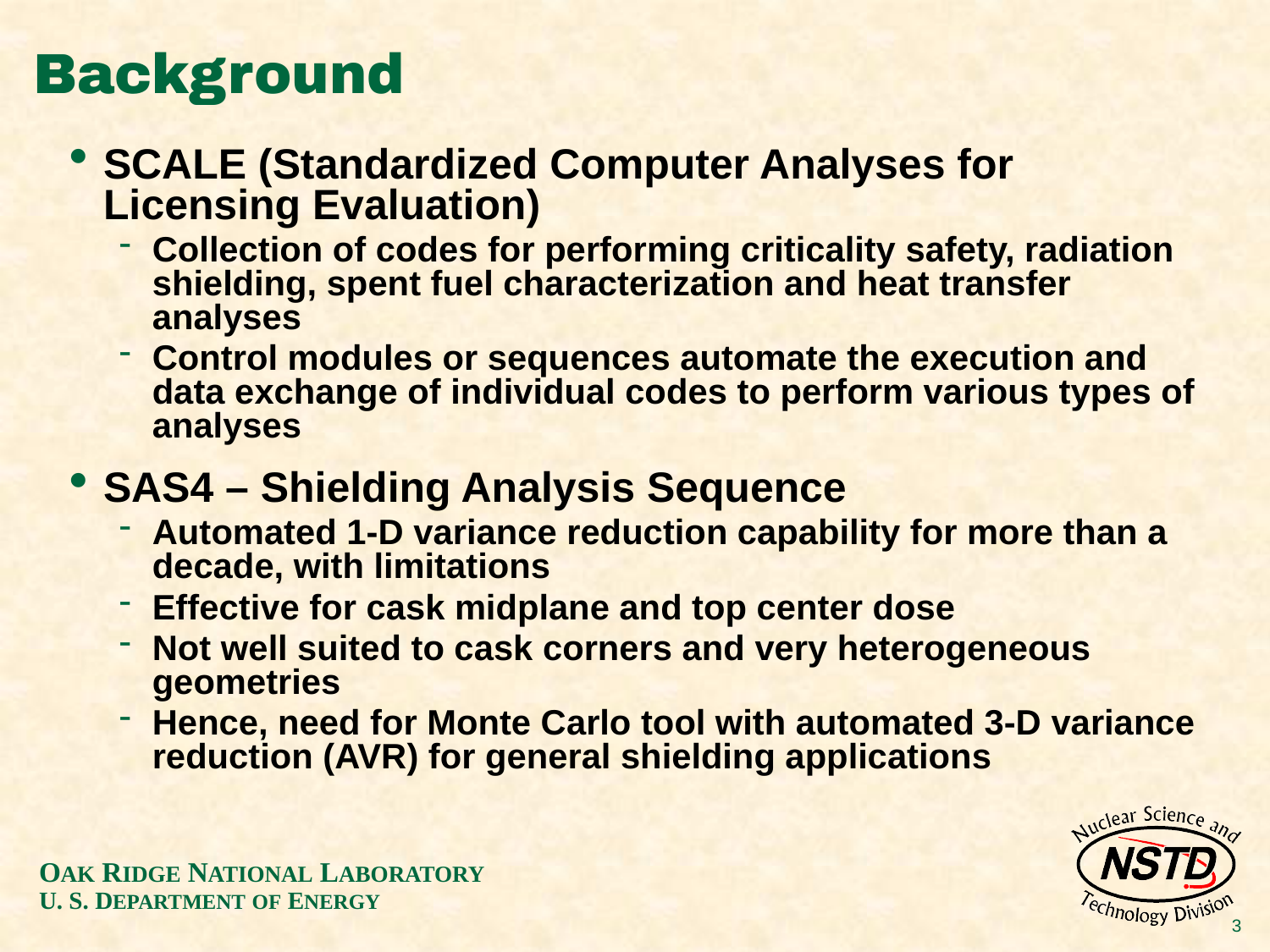

# Background
SCALE (Standardized Computer Analyses for Licensing Evaluation)
Collection of codes for performing criticality safety, radiation shielding, spent fuel characterization and heat transfer analyses
Control modules or sequences automate the execution and data exchange of individual codes to perform various types of analyses
SAS4 – Shielding Analysis Sequence
Automated 1-D variance reduction capability for more than a decade, with limitations
Effective for cask midplane and top center dose
Not well suited to cask corners and very heterogeneous geometries
Hence, need for Monte Carlo tool with automated 3-D variance reduction (AVR) for general shielding applications
3